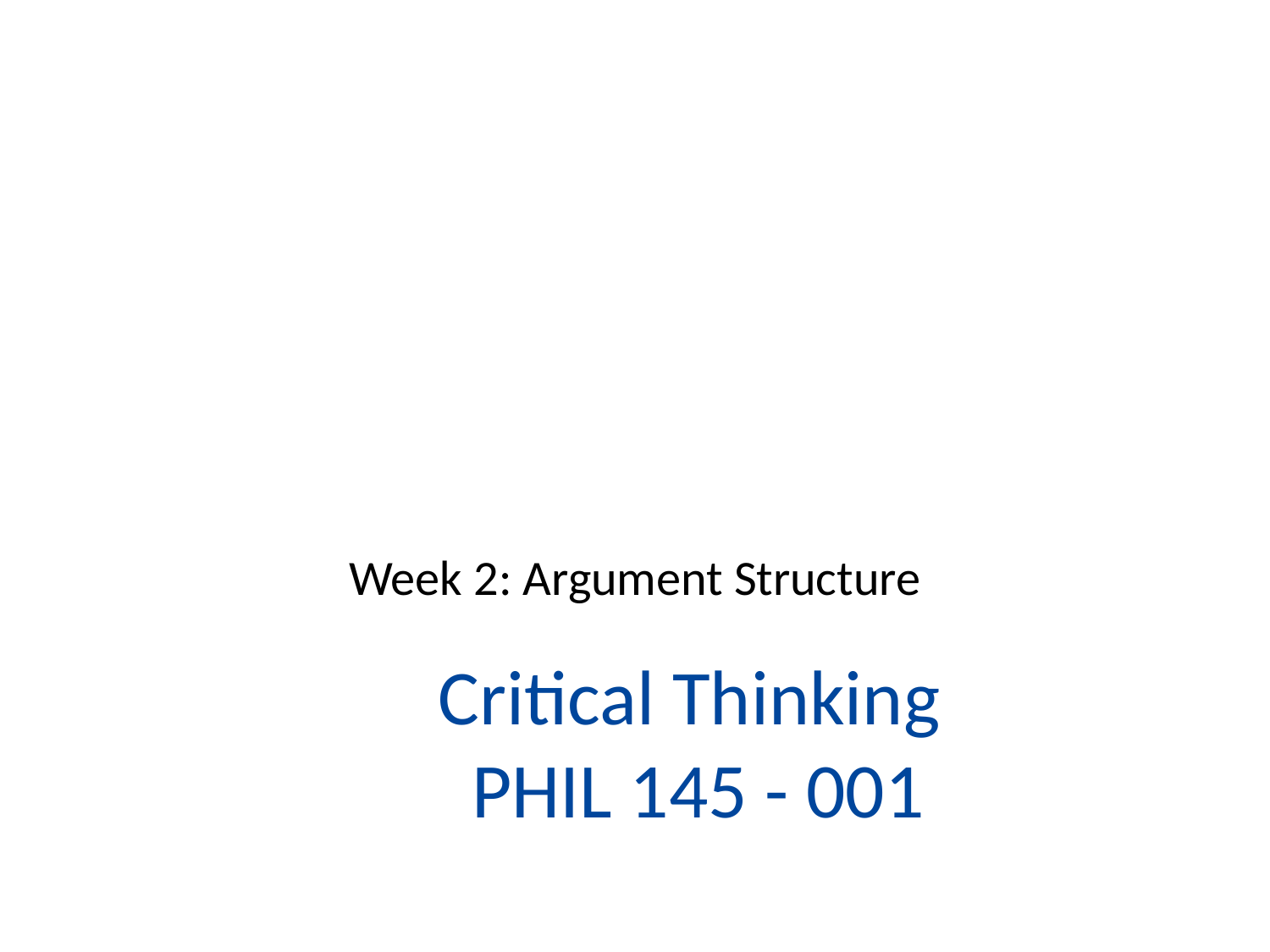

Week 2: Argument Structure
# Critical Thinking PHIL 145 - 001